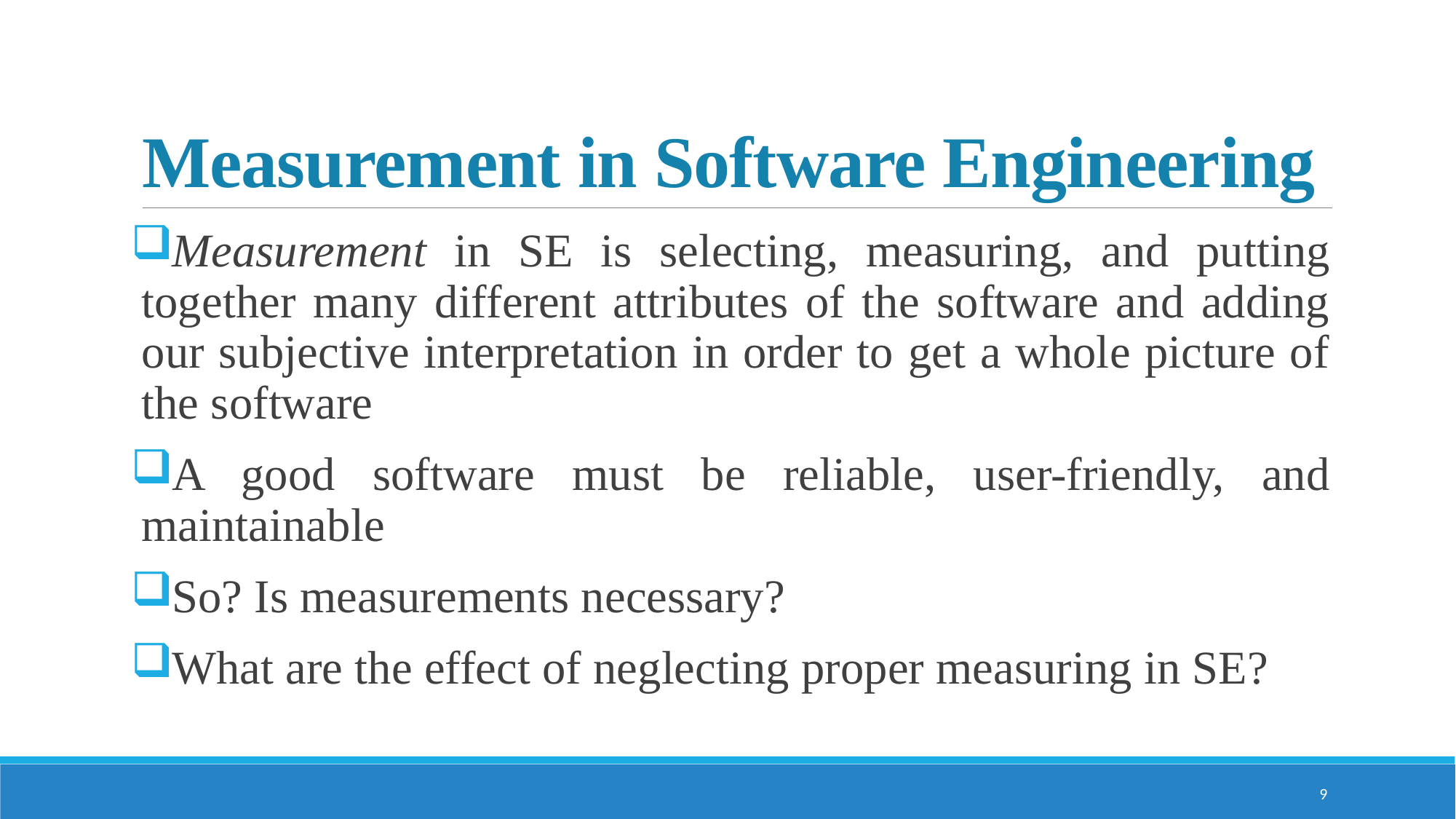

# Measurement in Software Engineering
Measurement in SE is selecting, measuring, and putting together many different attributes of the software and adding our subjective interpretation in order to get a whole picture of the software
A good software must be reliable, user-friendly, and maintainable
So? Is measurements necessary?
What are the effect of neglecting proper measuring in SE?
9